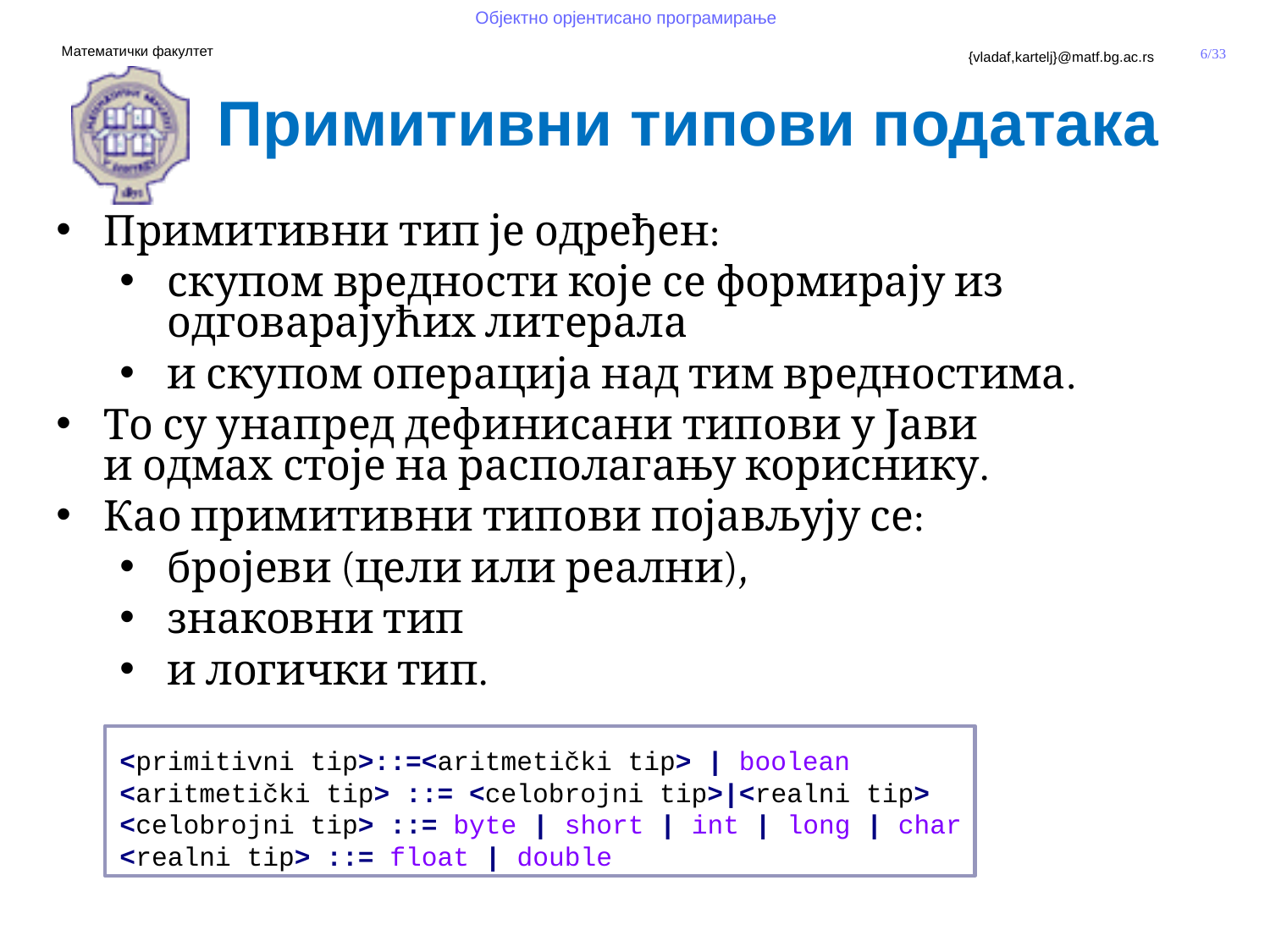

Примитивни типови података
Примитивни тип је одређен:
скупом вредности које се формирају из одговарајућих литерала
и скупом операција над тим вредностима.
То су унапред дефинисани типови у Јави
и одмах стоје на располагању кориснику.
Као примитивни типови појављују се:
бројеви (цели или реални),
знаковни тип
и логички тип.

<primitivni tip>::=<aritmetički tip> | boolean
<aritmetički tip> ::= <celobrojni tip>|<realni tip>
<celobrojni tip> ::= byte | short | int | long | char
<realni tip> ::= float | double